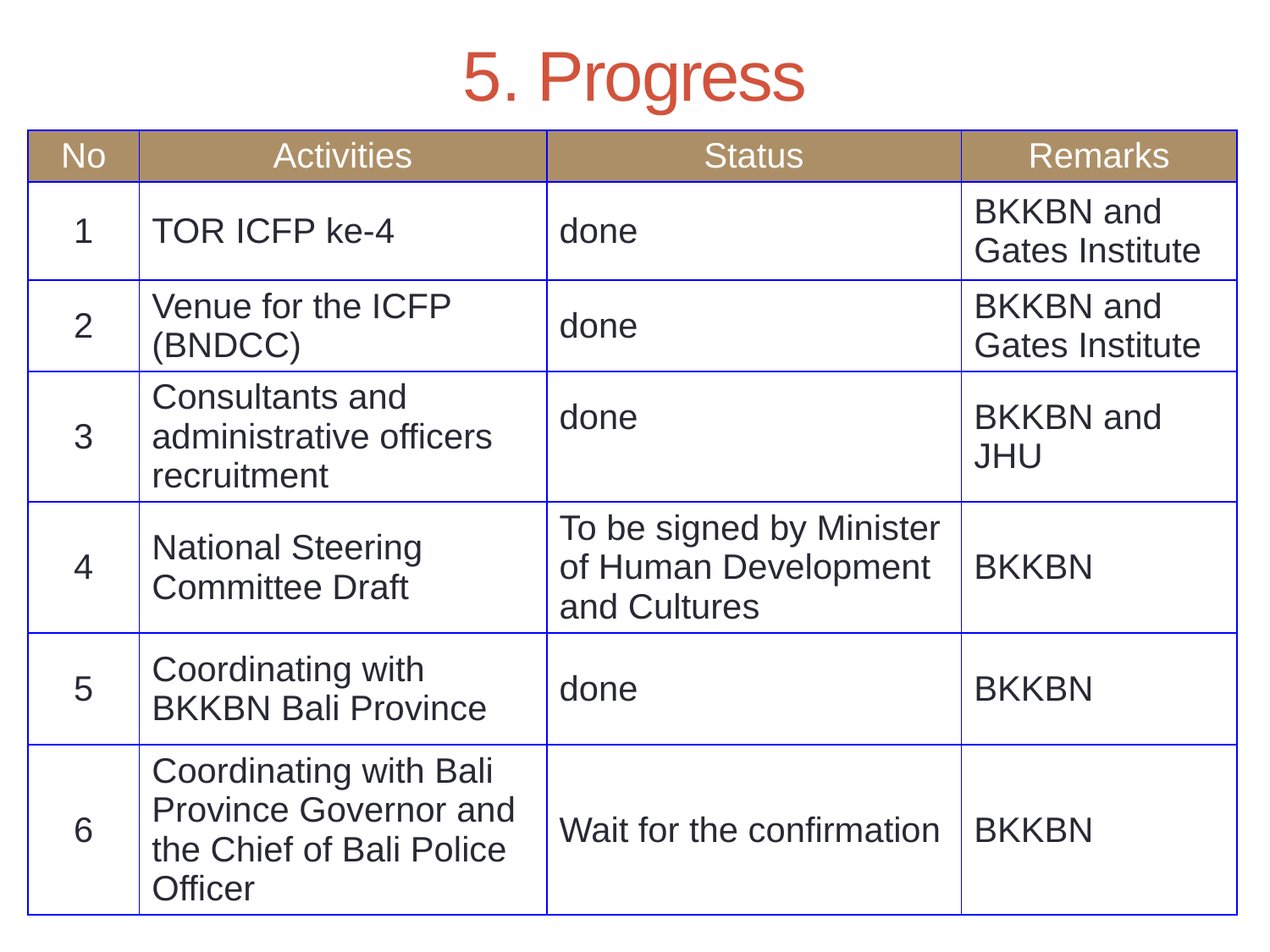

# 5. Progress
| No | Activities | Status | Remarks |
| --- | --- | --- | --- |
| 1 | TOR ICFP ke-4 | done | BKKBN and Gates Institute |
| 2 | Venue for the ICFP (BNDCC) | done | BKKBN and Gates Institute |
| 3 | Consultants and administrative officers recruitment | done | BKKBN and JHU |
| 4 | National Steering Committee Draft | To be signed by Minister of Human Development and Cultures | BKKBN |
| 5 | Coordinating with BKKBN Bali Province | done | BKKBN |
| 6 | Coordinating with Bali Province Governor and the Chief of Bali Police Officer | Wait for the confirmation | BKKBN |